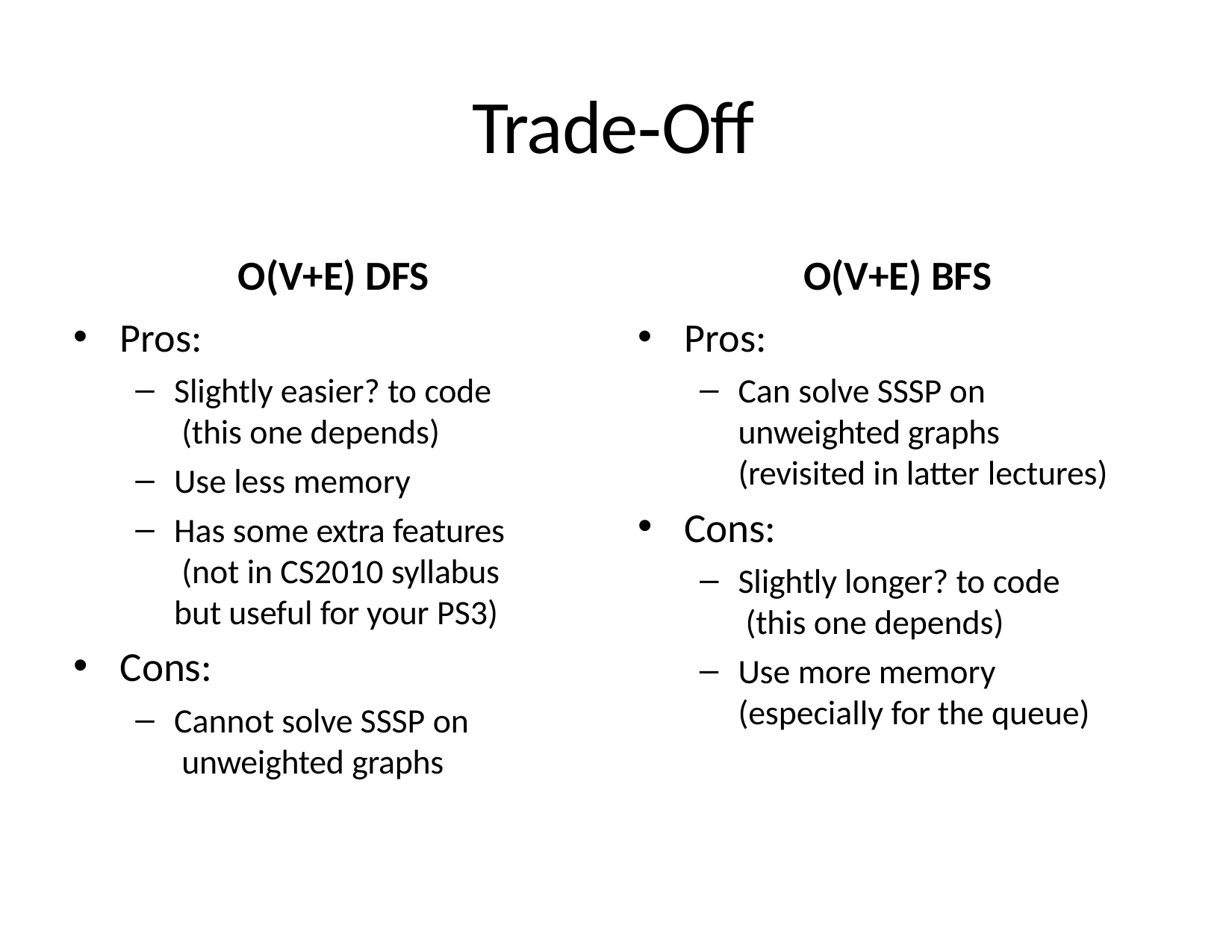

# Trade‐Off
O(V+E) DFS
Pros:
Slightly easier? to code  (this one depends)
Use less memory
Has some extra features  (not in CS2010 syllabus  but useful for your PS3)
Cons:
Cannot solve SSSP on  unweighted graphs
O(V+E) BFS
Pros:
Can solve SSSP on  unweighted graphs  (revisited in latter lectures)
Cons:
Slightly longer? to code  (this one depends)
Use more memory  (especially for the queue)